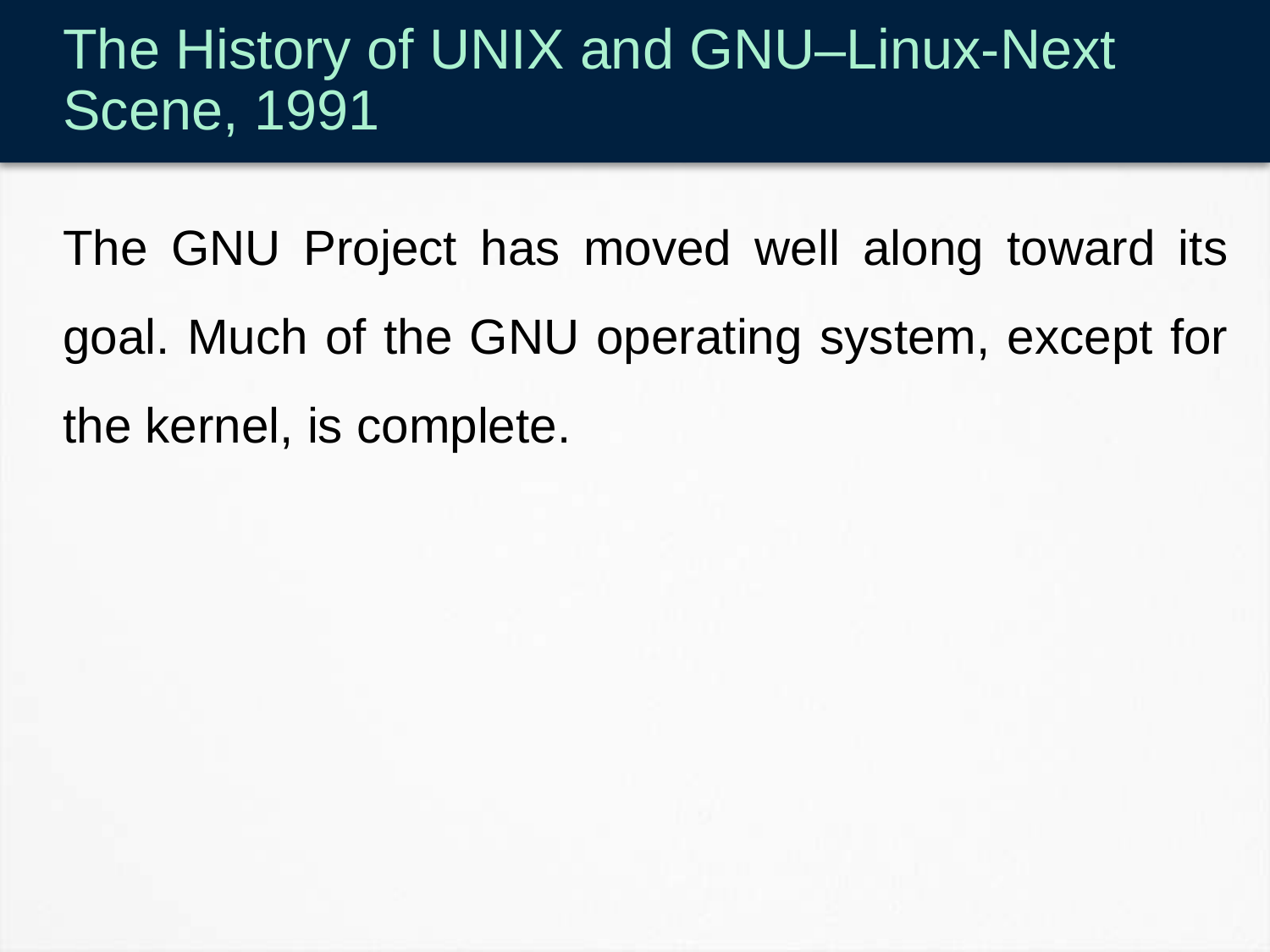

# The History of UNIX and GNU–Linux-Next Scene, 1991
The GNU Project has moved well along toward its goal. Much of the GNU operating system, except for the kernel, is complete.